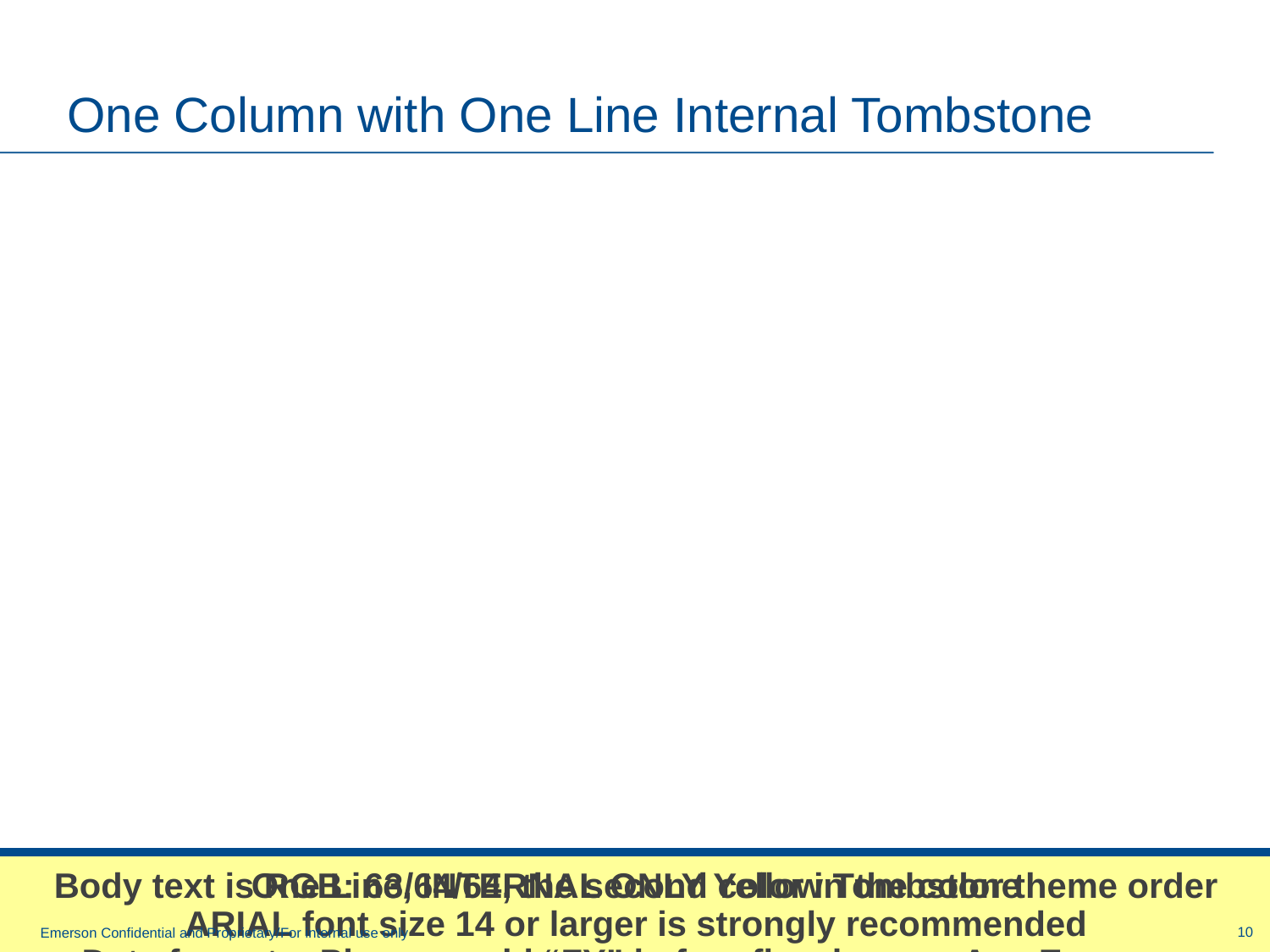

# One Column with One Line Internal Tombstone
Body text is RGB: 63/64/64, the second color in the color theme order
ARIAL font size 14 or larger is strongly recommended
Date formats: Please avoid “FY” before fiscal years. Any Emerson financial data is assumed to be FY when just the year is shown
Highlight important points by bolding text
Body text is RGB: 63/64/64, the second color in the theme
ARIAL font size 14 or larger is strongly recommended
Date formats: Please avoid “FY” before fiscal years. Any Emerson financial data is assumed to be FY when just the year is shown
Highlight important points by bolding text
One Line, INTERNAL ONLY Yellow Tombstone
Emerson Confidential and Proprietary/For internal use only